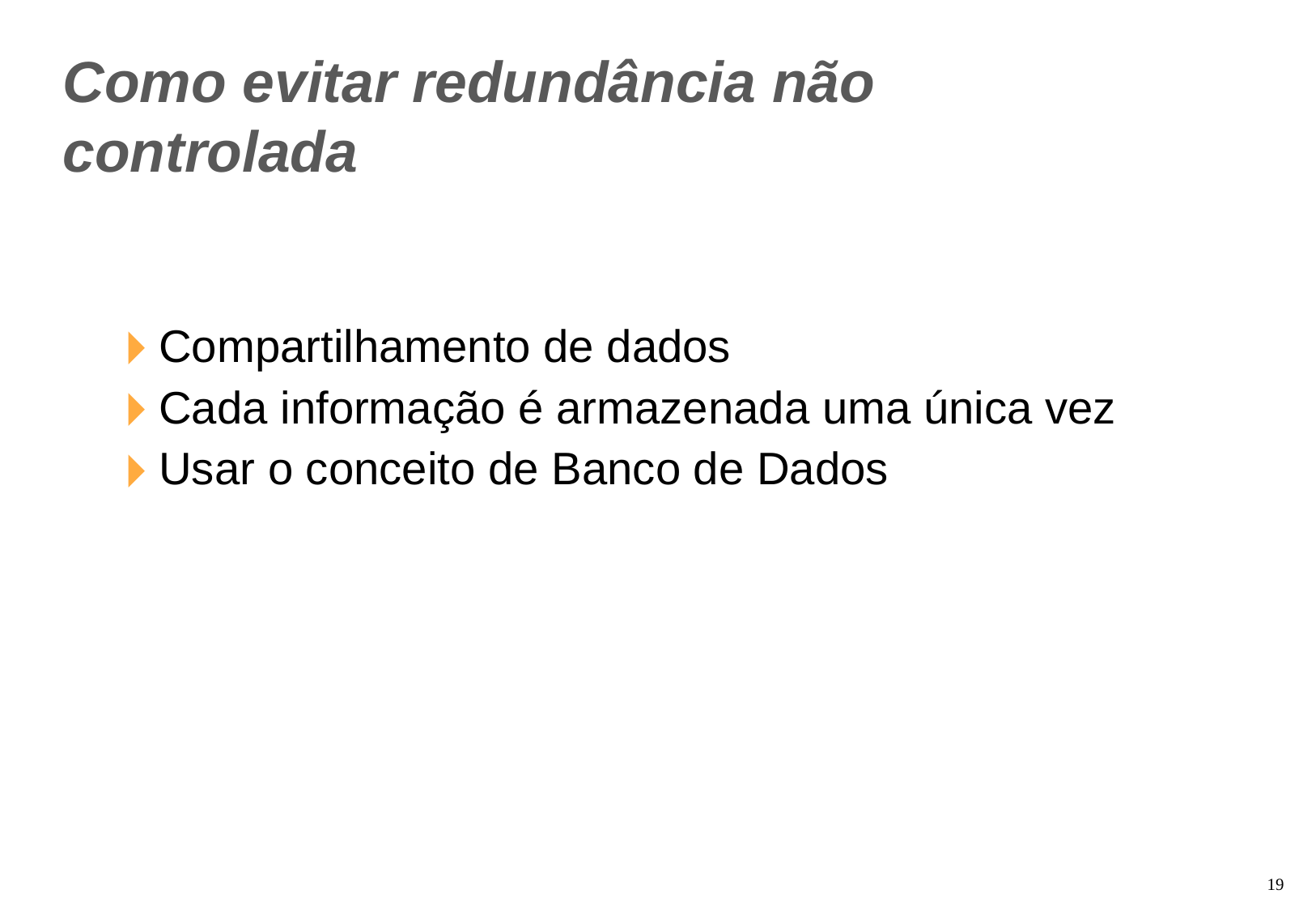

Como evitar redundância não
controlada
Compartilhamento de dados
Cada informação é armazenada uma única vez
Usar o conceito de Banco de Dados

19